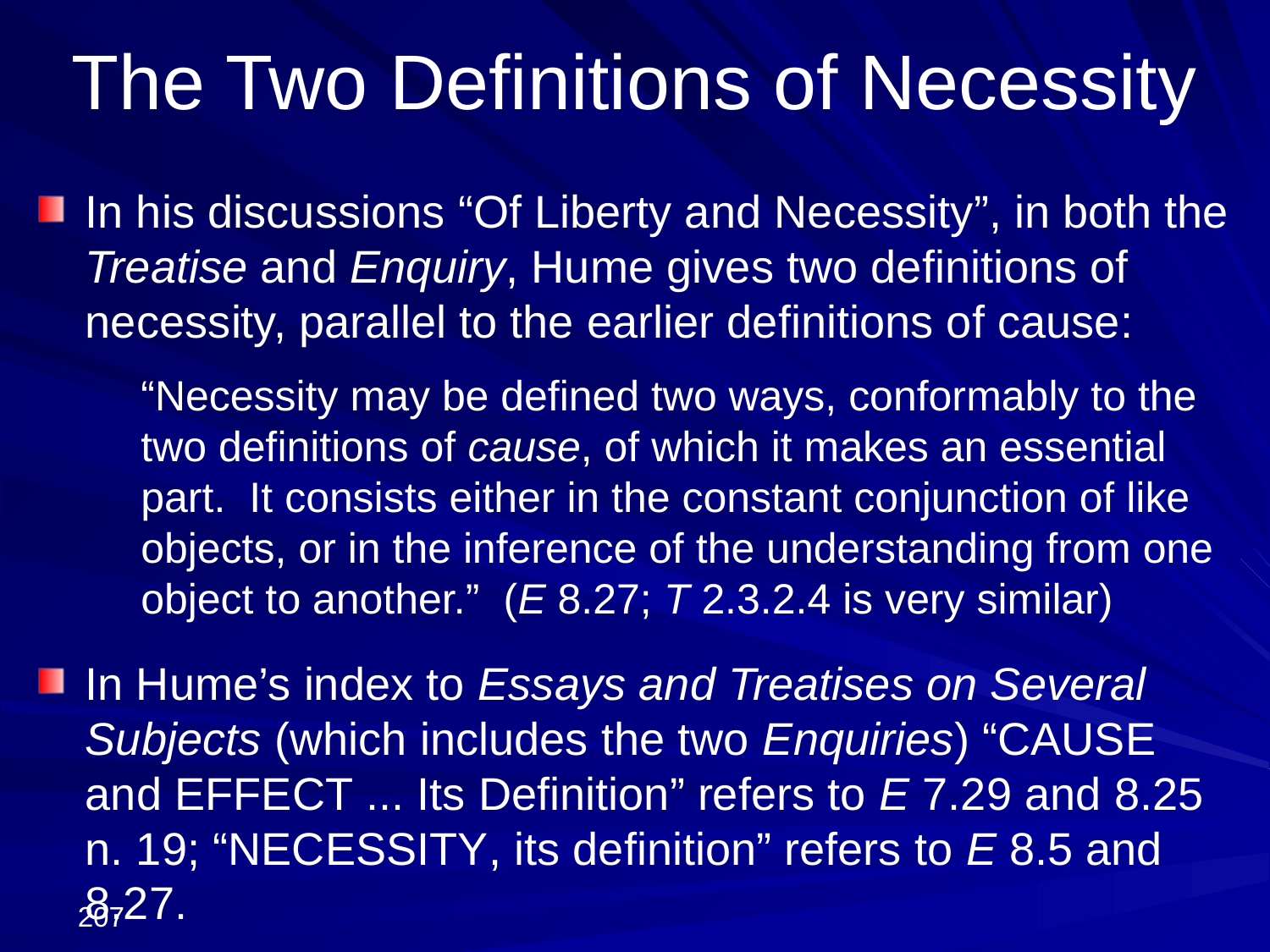

# The Two Definitions of Necessity
In his discussions “Of Liberty and Necessity”, in both the Treatise and Enquiry, Hume gives two definitions of necessity, parallel to the earlier definitions of cause:
“Necessity may be defined two ways, conformably to the two definitions of cause, of which it makes an essential part.  It consists either in the constant conjunction of like objects, or in the inference of the understanding from one object to another.”  (E 8.27; T 2.3.2.4 is very similar)
In Hume’s index to Essays and Treatises on Several Subjects (which includes the two Enquiries) “Cause and Effect ... Its Definition” refers to E 7.29 and 8.25 n. 19; “Necessity, its definition” refers to E 8.5 and 8.27.
207